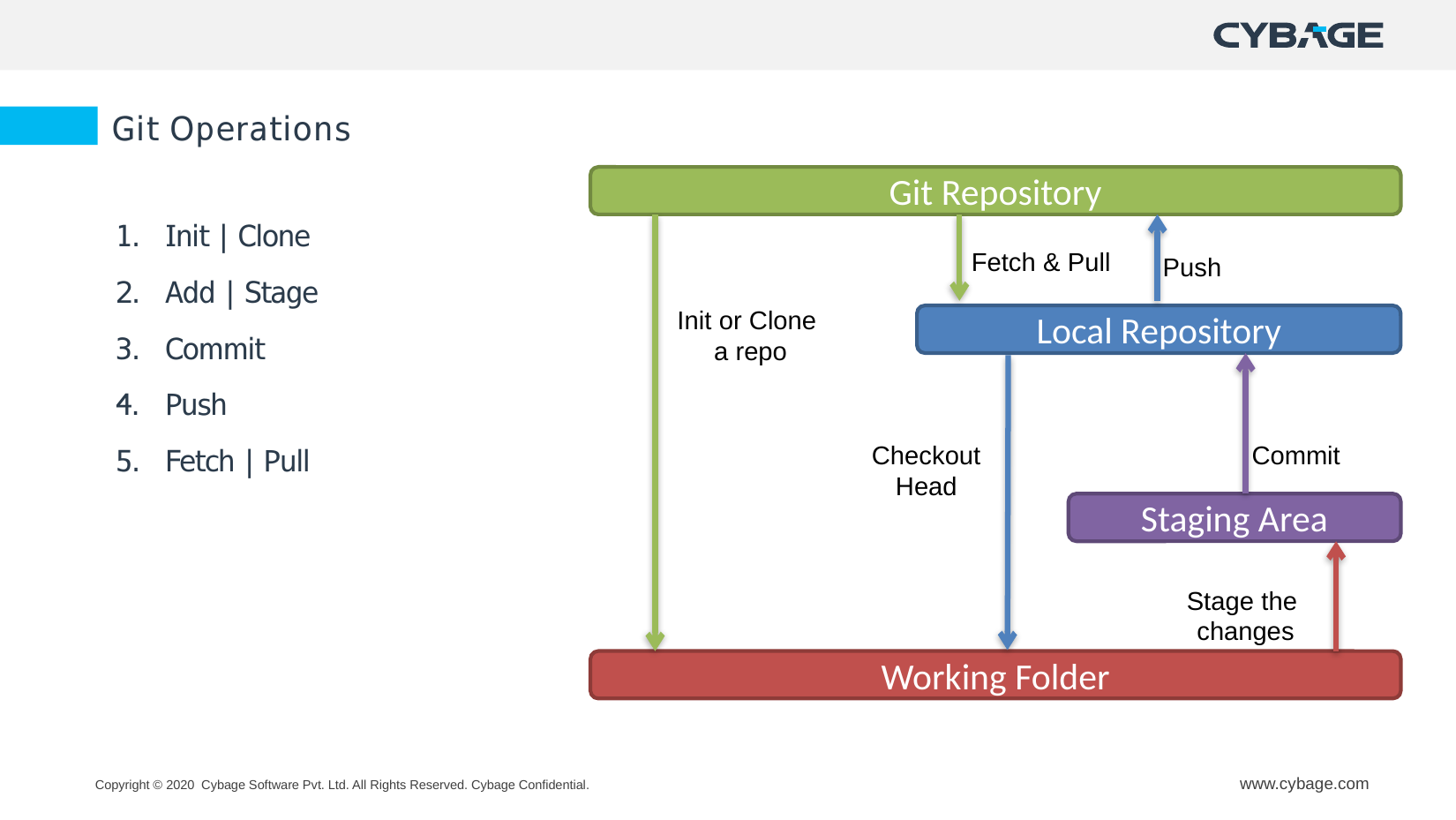

Git Operations

Git Repository
Init | Clone
Add | Stage
Commit
Push
Fetch | Pull

Fetch & Pull
Push
Init or Clone
a repo
Local Repository
Checkout Head
Commit
Staging Area
Stage the
changes
Working Folder